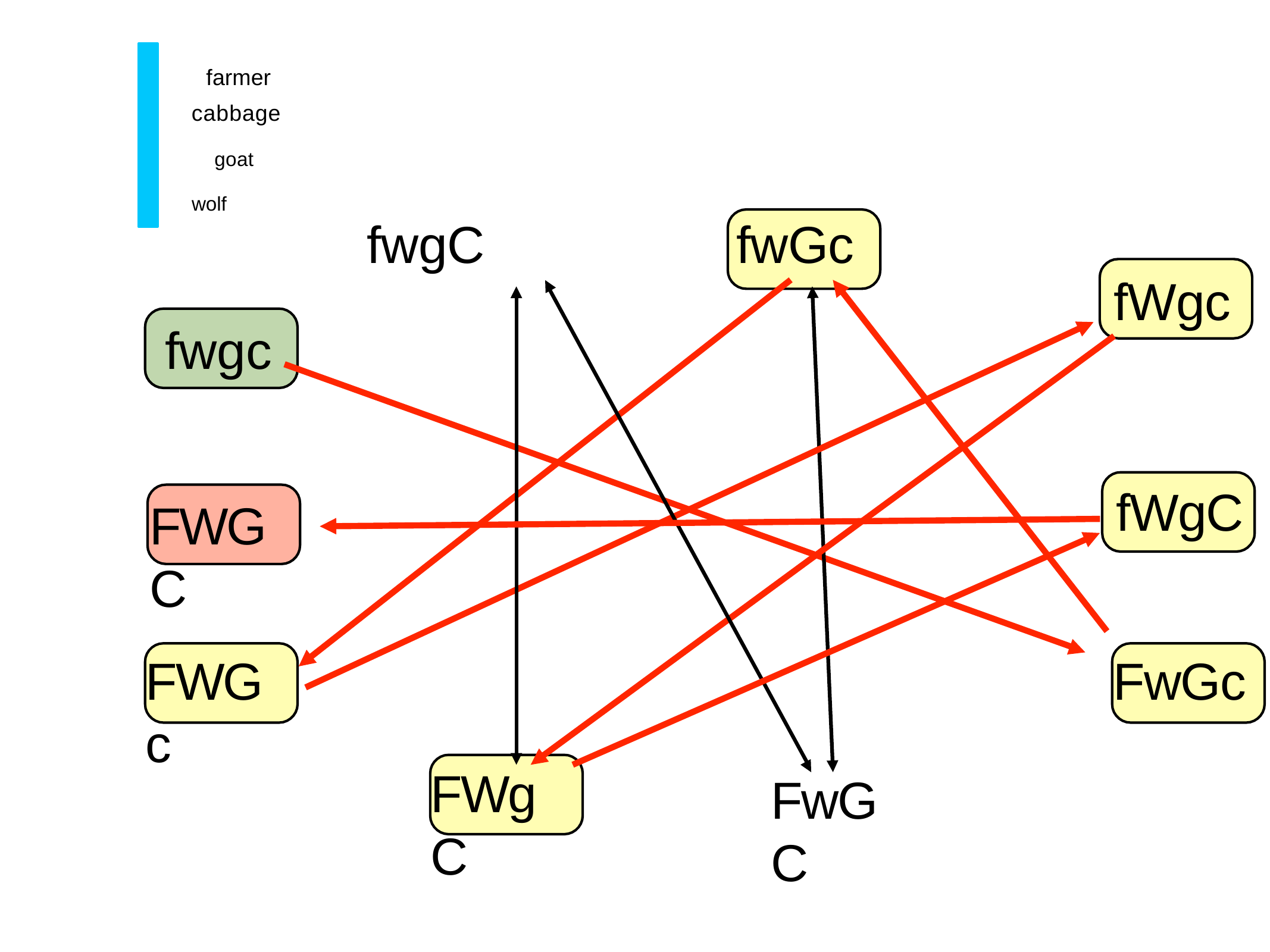

farmer  cabbage
goat  wolf

fwgC
fwGc

fWgc

fwgc

fWgC

FWGC

FWGc
FwGc

FWgC

FwGC